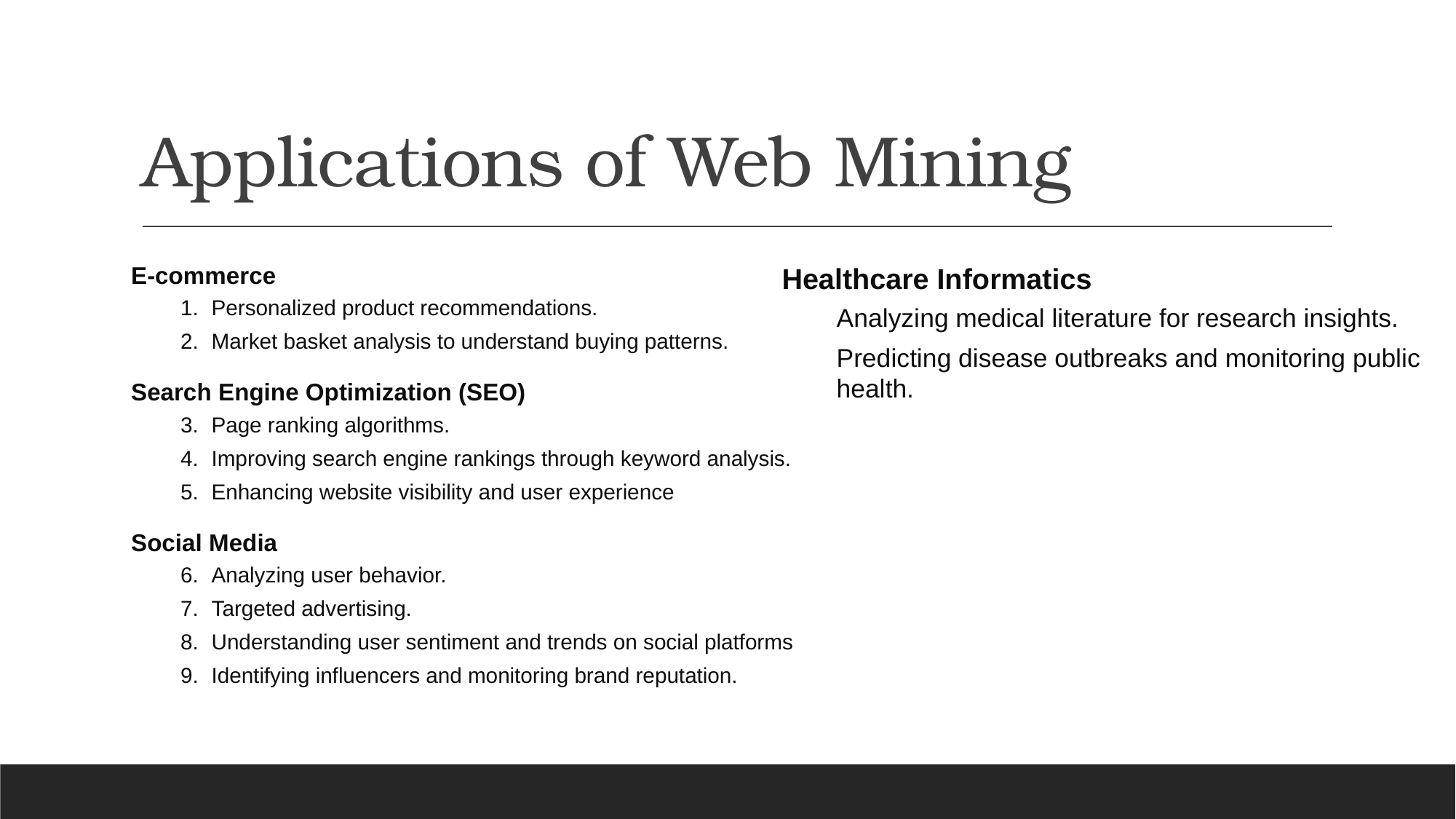

# Applications of Web Mining
Healthcare Informatics
Analyzing medical literature for research insights.
Predicting disease outbreaks and monitoring public health.

E-commerce
Personalized product recommendations.
Market basket analysis to understand buying patterns.
Search Engine Optimization (SEO)
Page ranking algorithms.
Improving search engine rankings through keyword analysis.
Enhancing website visibility and user experience
Social Media
Analyzing user behavior.
Targeted advertising.
Understanding user sentiment and trends on social platforms
Identifying influencers and monitoring brand reputation.